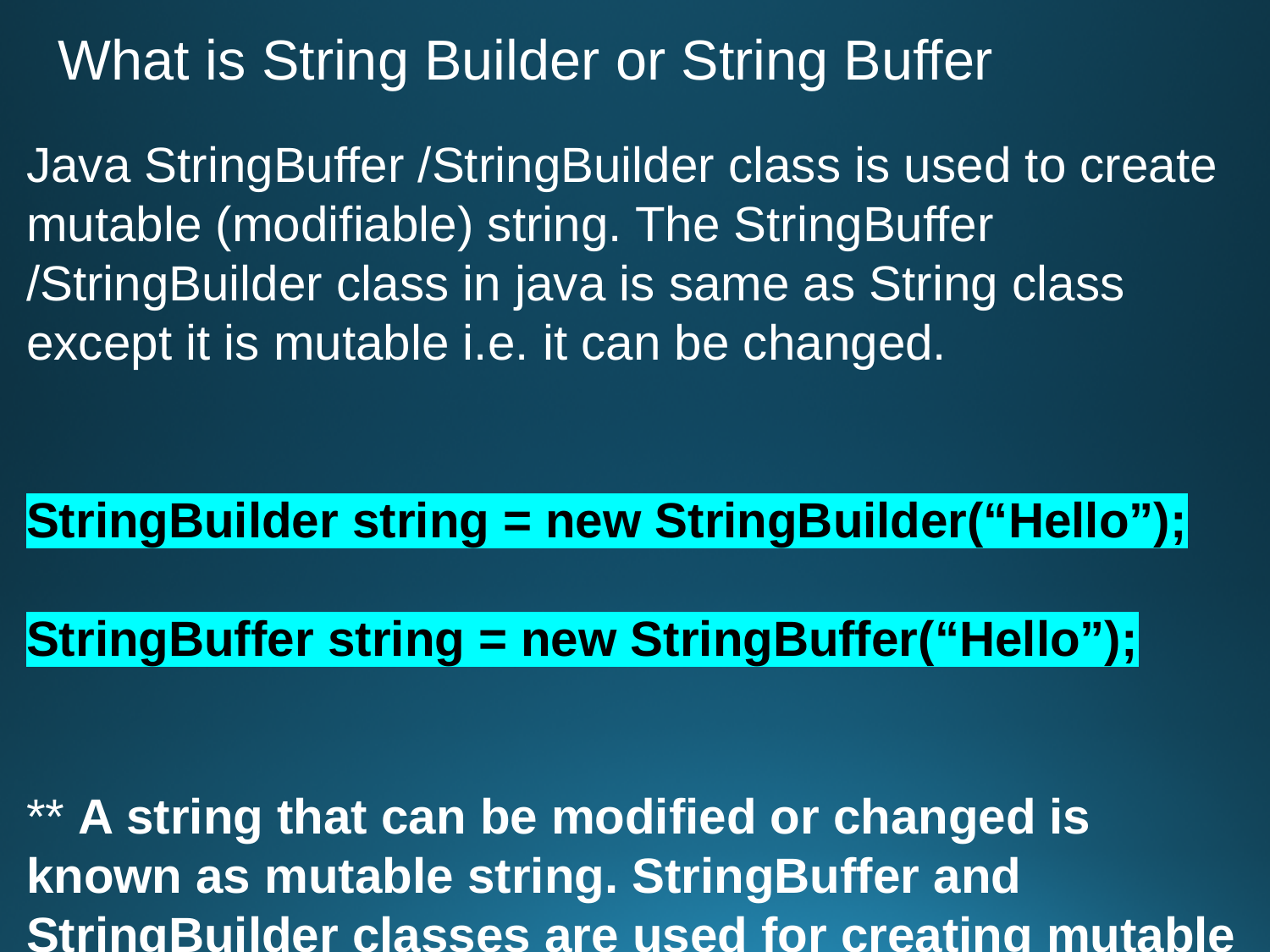

What is String Builder or String Buffer
Java StringBuffer /StringBuilder class is used to create mutable (modifiable) string. The StringBuffer /StringBuilder class in java is same as String class except it is mutable i.e. it can be changed.

StringBuilder string = new StringBuilder(“Hello”);

StringBuffer string = new StringBuffer(“Hello”);

** A string that can be modified or changed is known as mutable string. StringBuffer and StringBuilder classes are used for creating mutable string..